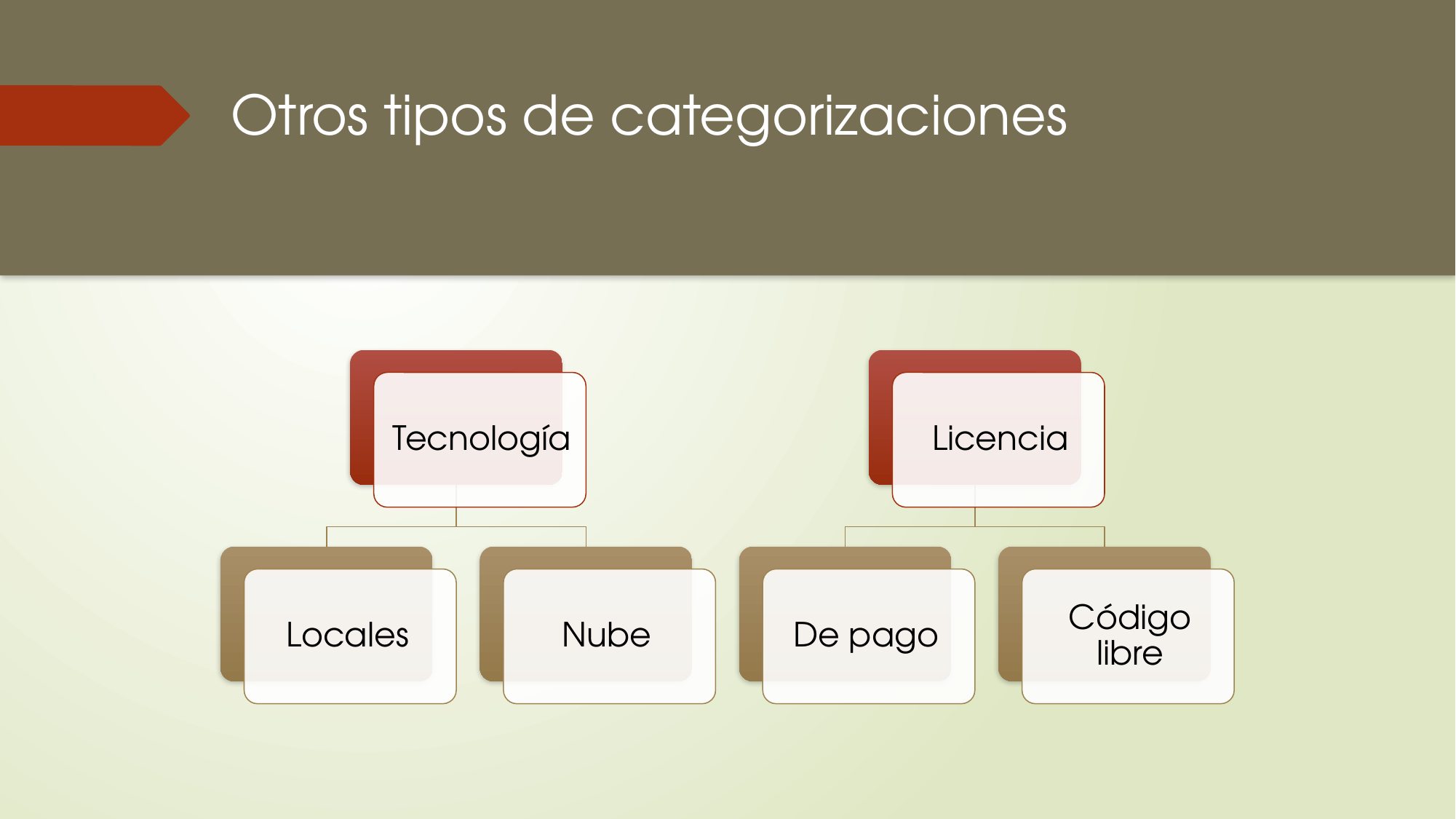

# Otros tipos de categorizaciones

Tecnología
Locales
Nube
Licencia
De pago
Código libre